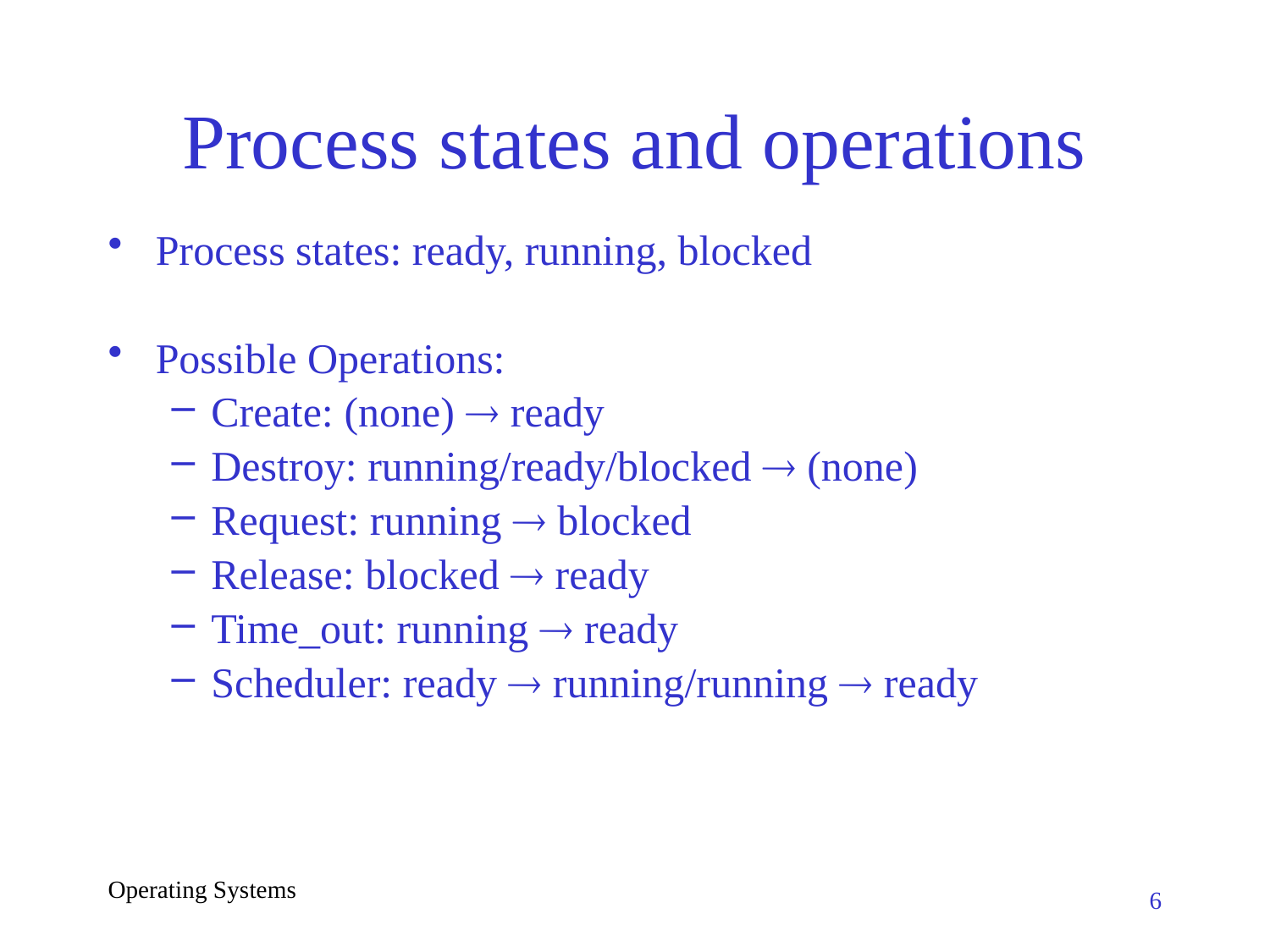

# Process states and operations
Process states: ready, running, blocked

Possible Operations:
Create: (none) → ready
Destroy: running/ready/blocked → (none)
Request: running → blocked
Release: blocked → ready
Time_out: running → ready
Scheduler: ready → running/running → ready
Operating Systems
6